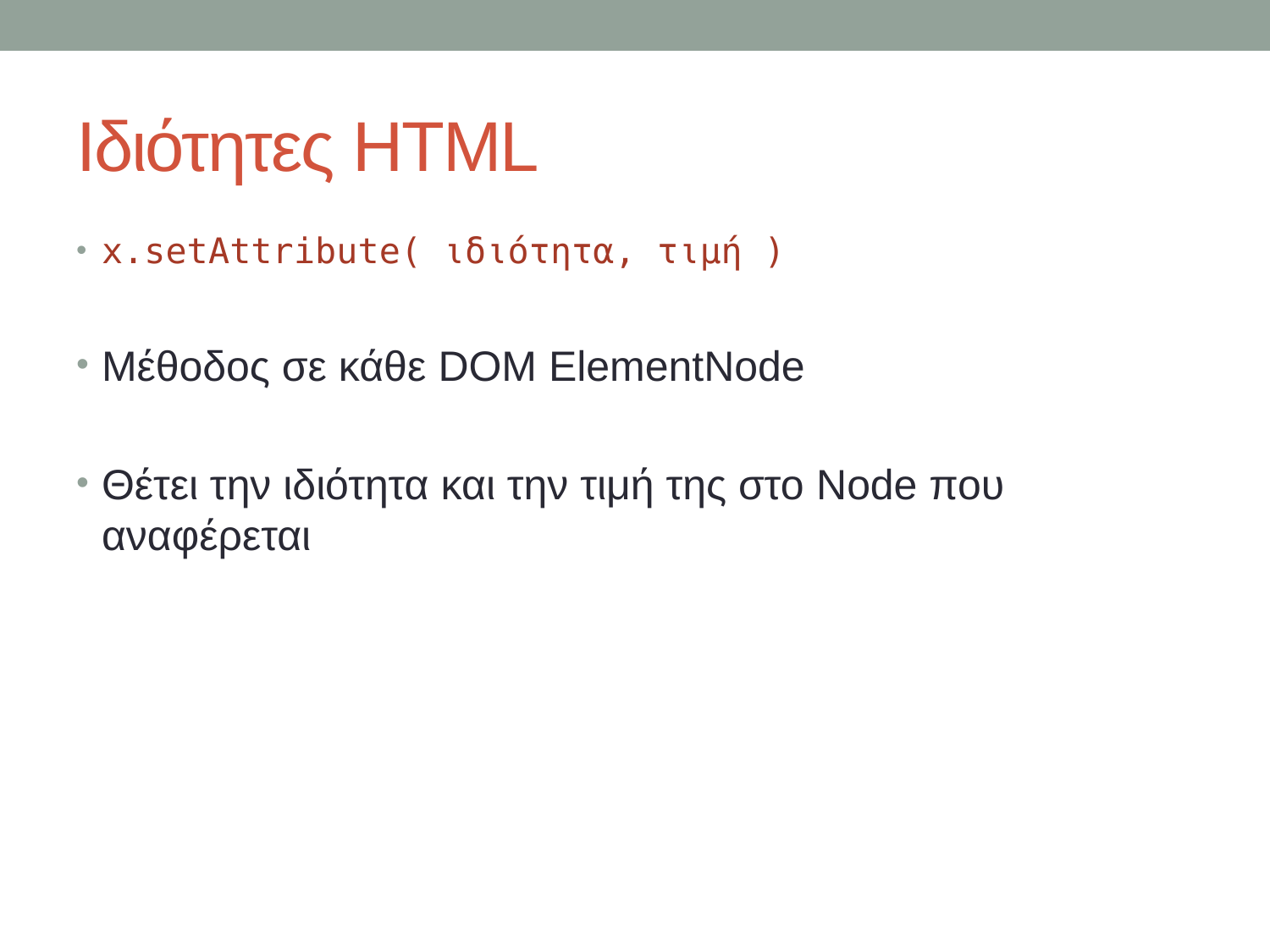

# Ιδιότητες HTML
x.setAttribute( ιδιότητα, τιμή )

Μέθοδος σε κάθε DOM ElementNode

Θέτει την ιδιότητα και την τιμή της στο Node που αναφέρεται